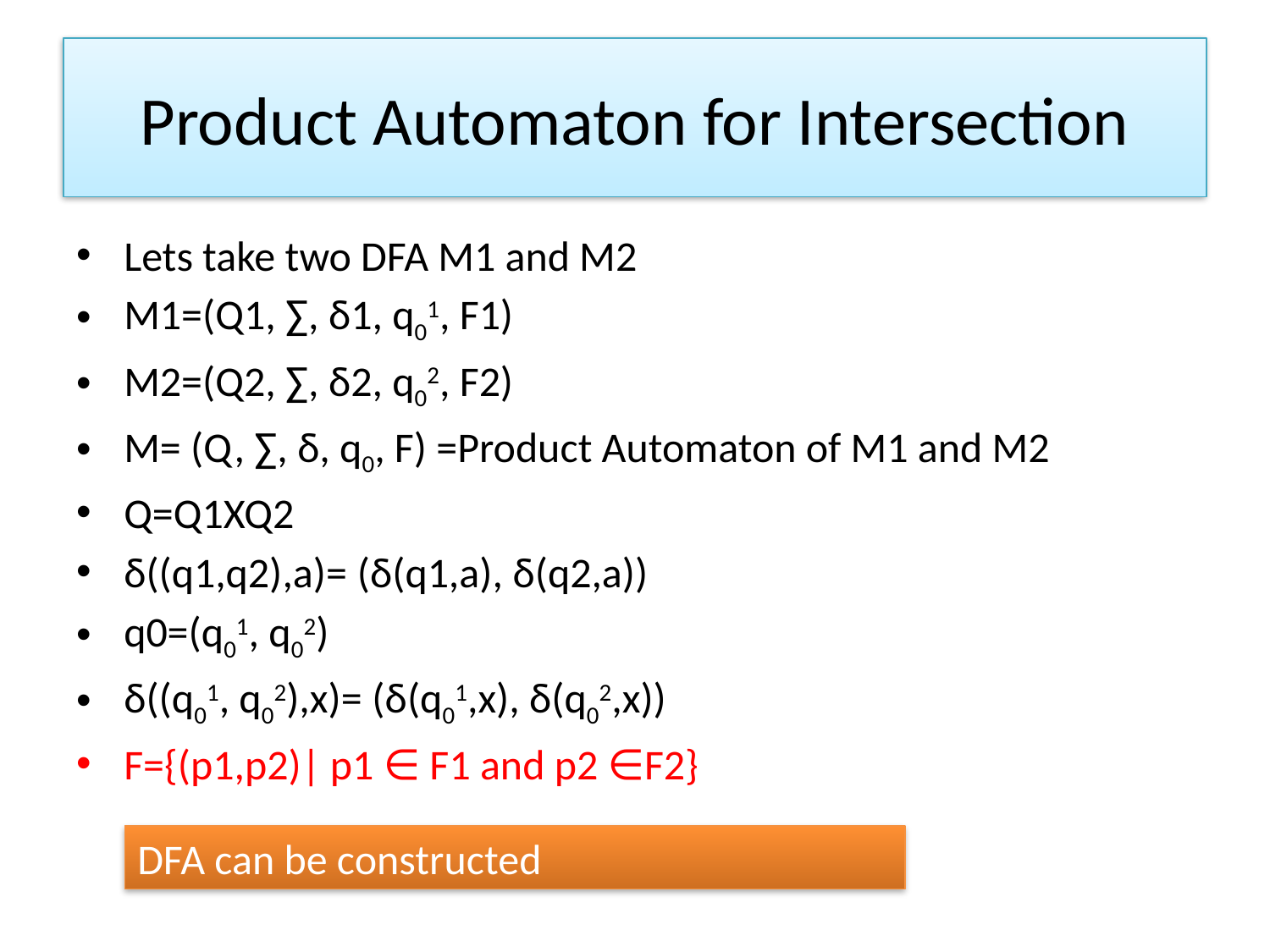

# Product Automaton for Intersection
Lets take two DFA M1 and M2
M1=(Q1, ∑, δ1, q01, F1)
M2=(Q2, ∑, δ2, q02, F2)
M= (Q, ∑, δ, q0, F) =Product Automaton of M1 and M2
Q=Q1XQ2
δ((q1,q2),a)= (δ(q1,a), δ(q2,a))
q0=(q01, q02)
δ((q01, q02),x)= (δ(q01,x), δ(q02,x))
F={(p1,p2)| p1 ∈ F1 and p2 ∈F2}

DFA can be constructed